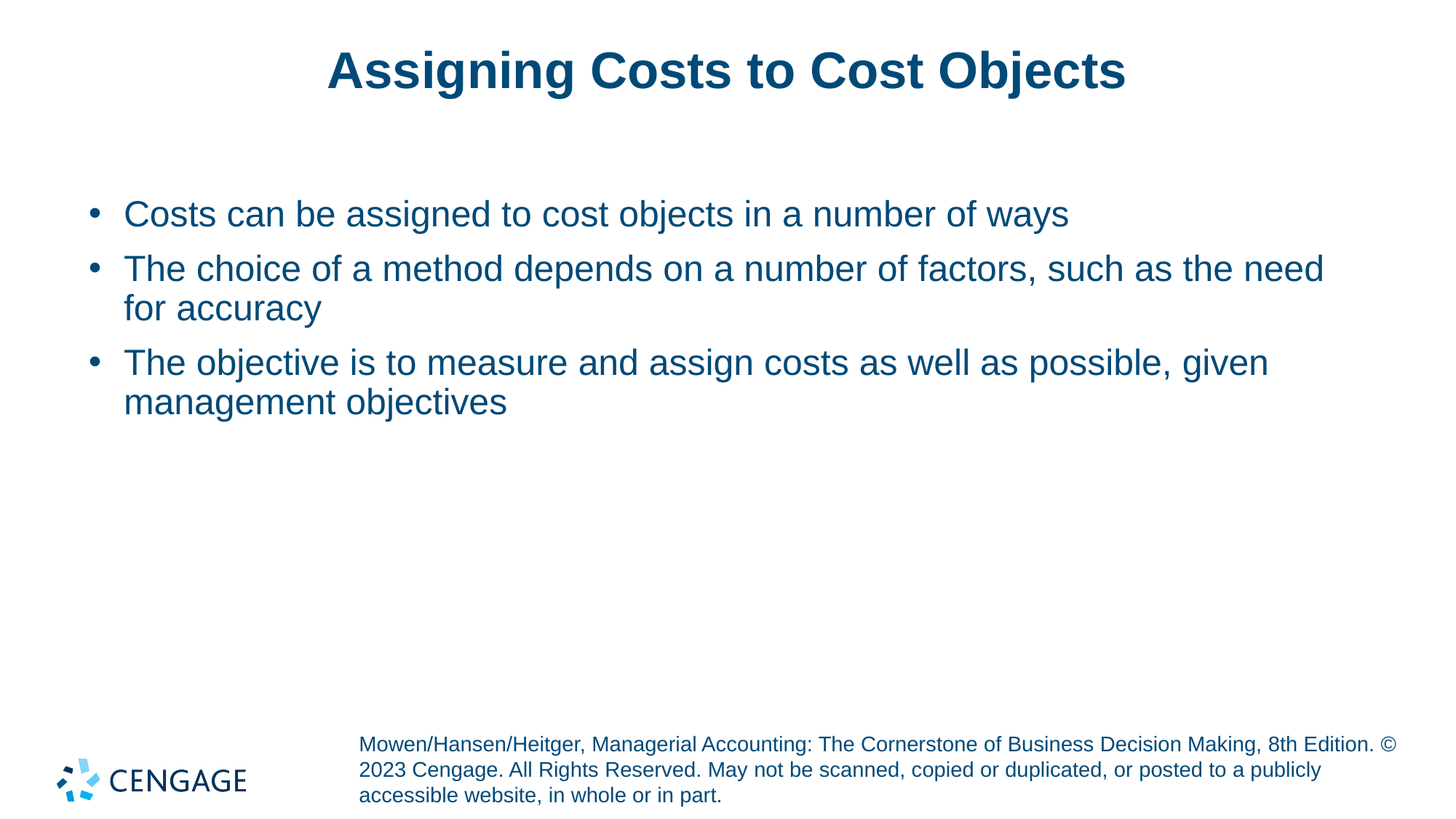

# Assigning Costs to Cost Objects
Costs can be assigned to cost objects in a number of ways
The choice of a method depends on a number of factors, such as the need for accuracy
The objective is to measure and assign costs as well as possible, given management objectives